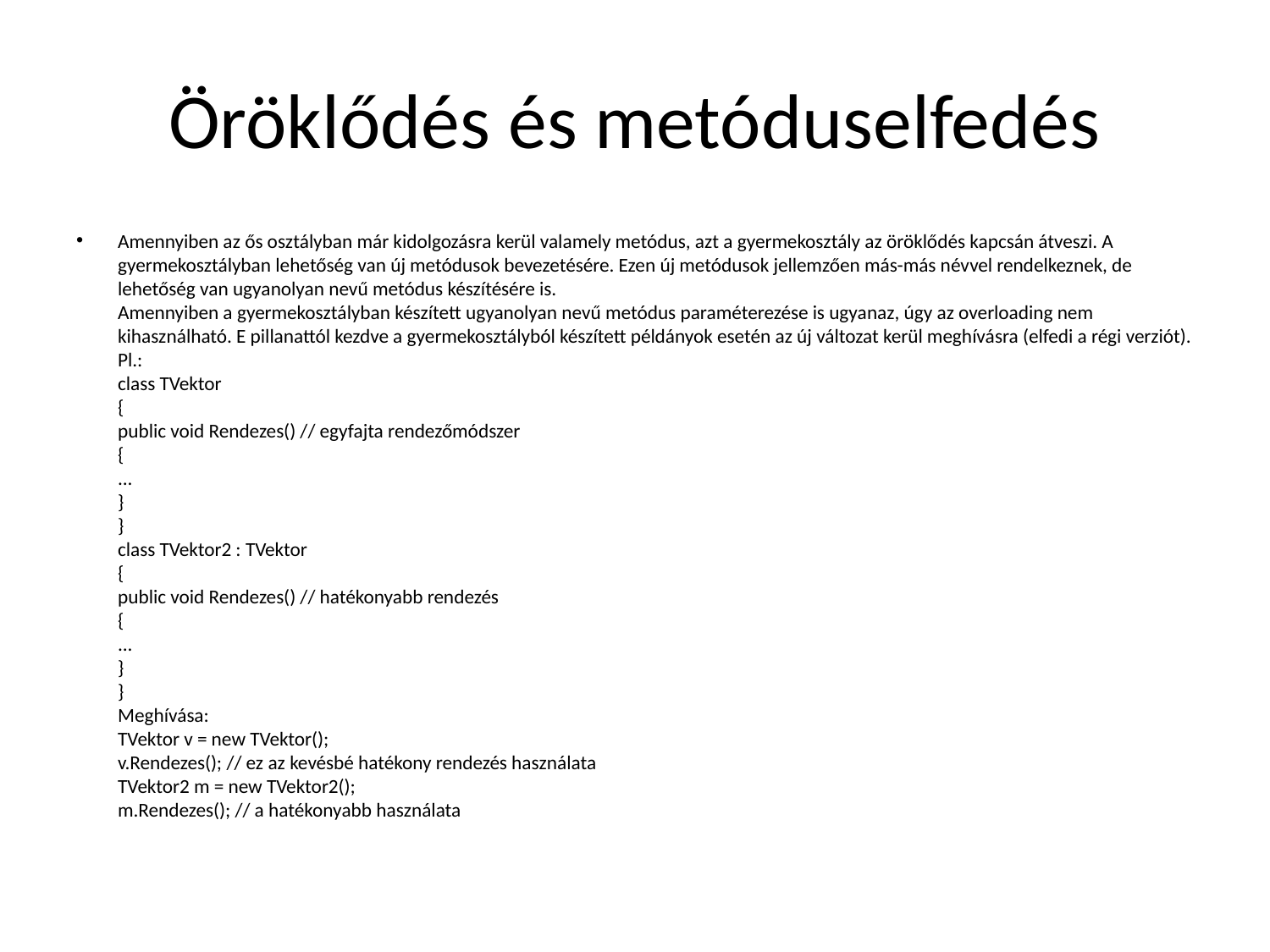

# Öröklődés és metóduselfedés
Amennyiben az ős osztályban már kidolgozásra kerül valamely metódus, azt a gyermekosztály az öröklődés kapcsán átveszi. A gyermekosztályban lehetőség van új metódusok bevezetésére. Ezen új metódusok jellemzően más-más névvel rendelkeznek, de lehetőség van ugyanolyan nevű metódus készítésére is.
Amennyiben a gyermekosztályban készített ugyanolyan nevű metódus paraméterezése is ugyanaz, úgy az overloading nem kihasználható. E pillanattól kezdve a gyermekosztályból készített példányok esetén az új változat kerül meghívásra (elfedi a régi verziót).
Pl.:
class TVektor
{
public void Rendezes() // egyfajta rendezőmódszer
{
...
}
}
class TVektor2 : TVektor
{
public void Rendezes() // hatékonyabb rendezés
{
...
}
}
Meghívása:
TVektor v = new TVektor();
v.Rendezes(); // ez az kevésbé hatékony rendezés használata
TVektor2 m = new TVektor2();
m.Rendezes(); // a hatékonyabb használata